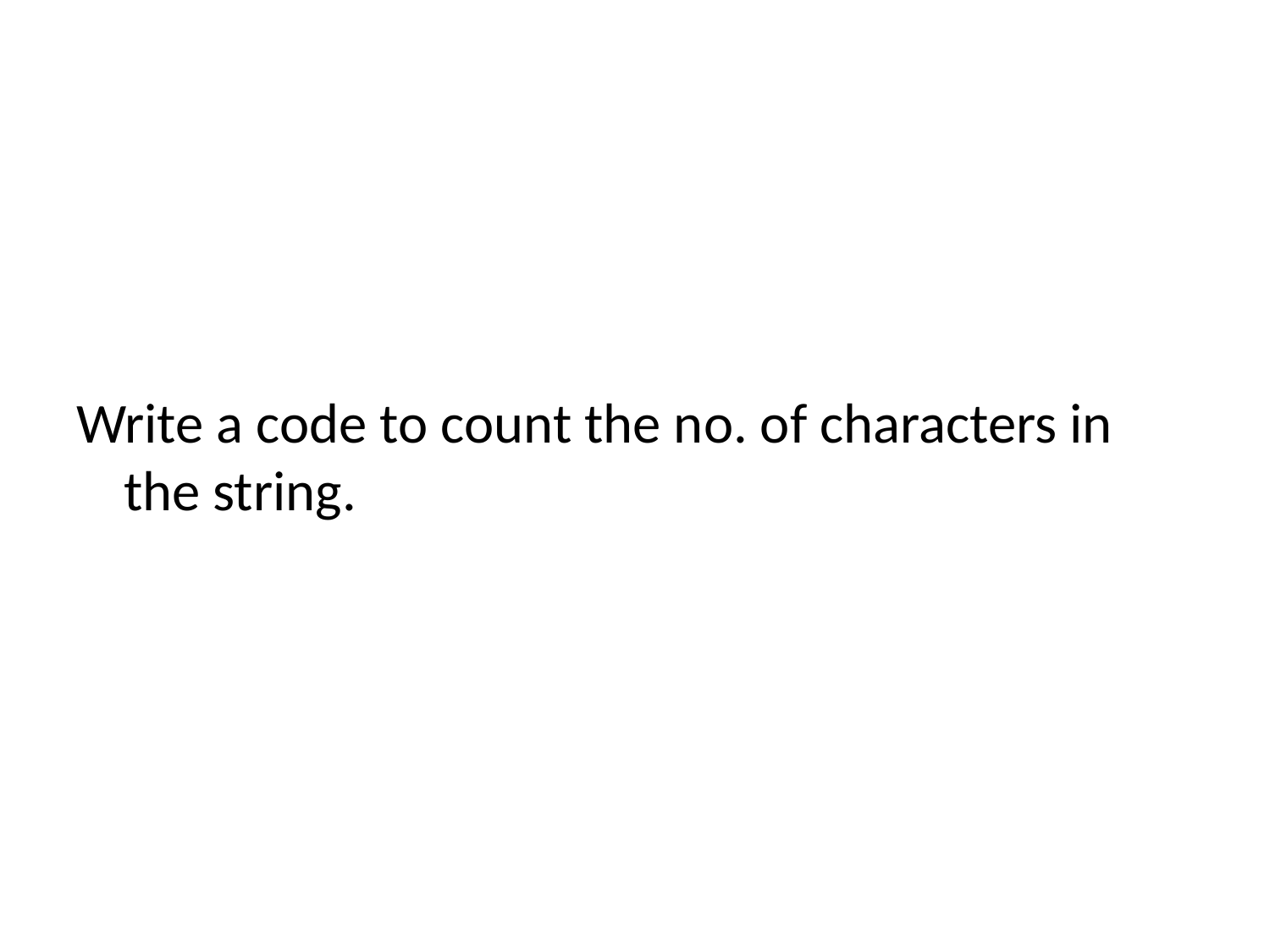

#

Write a code to count the no. of characters in the string.